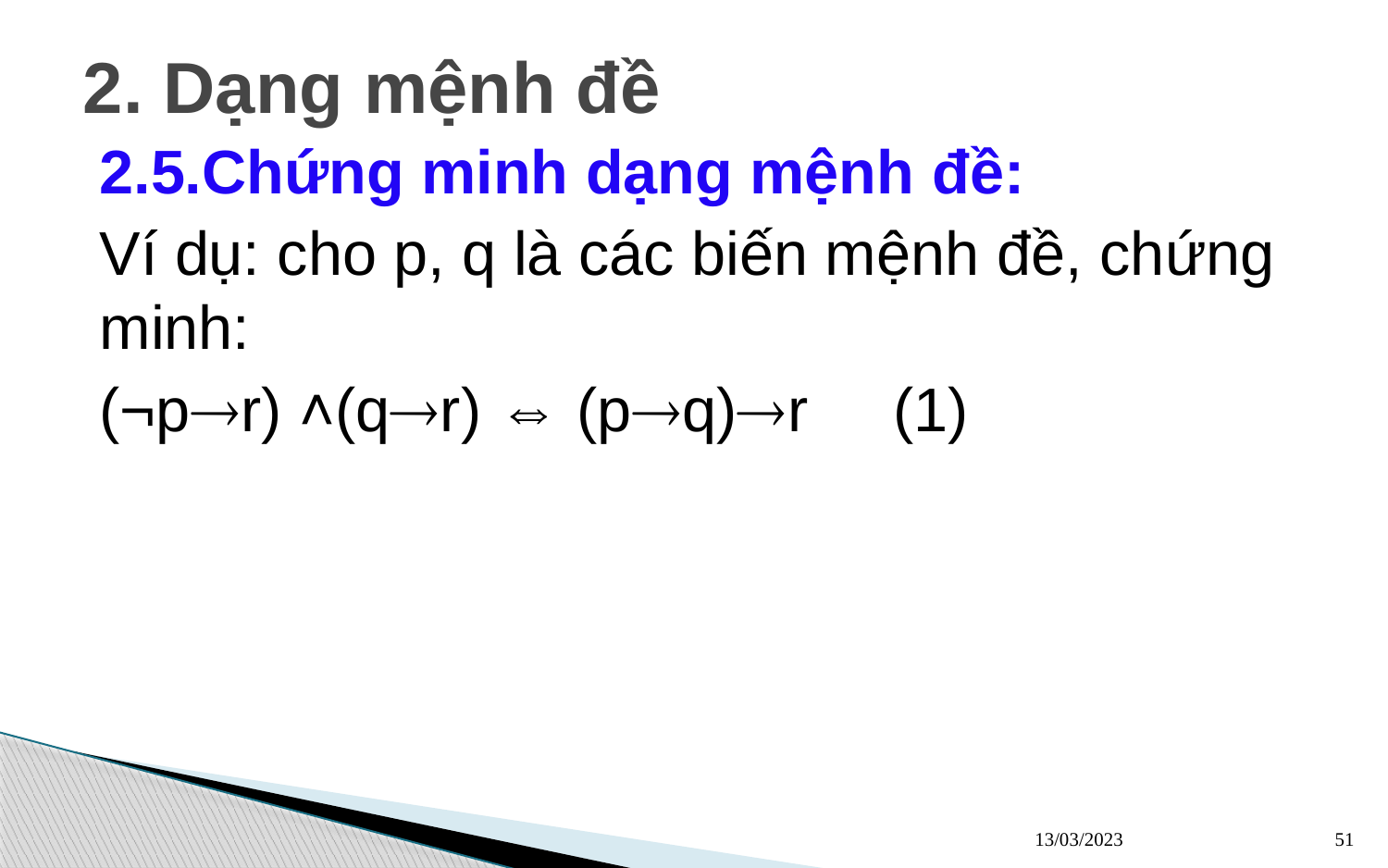

# 2. Dạng mệnh đề
2.5.Chứng minh dạng mệnh đề:
Ví dụ: cho p, q là các biến mệnh đề, chứng minh:
(¬p→r) ˄(q→r) ⇔ (p→q)→r     (1)

13/03/2023
51